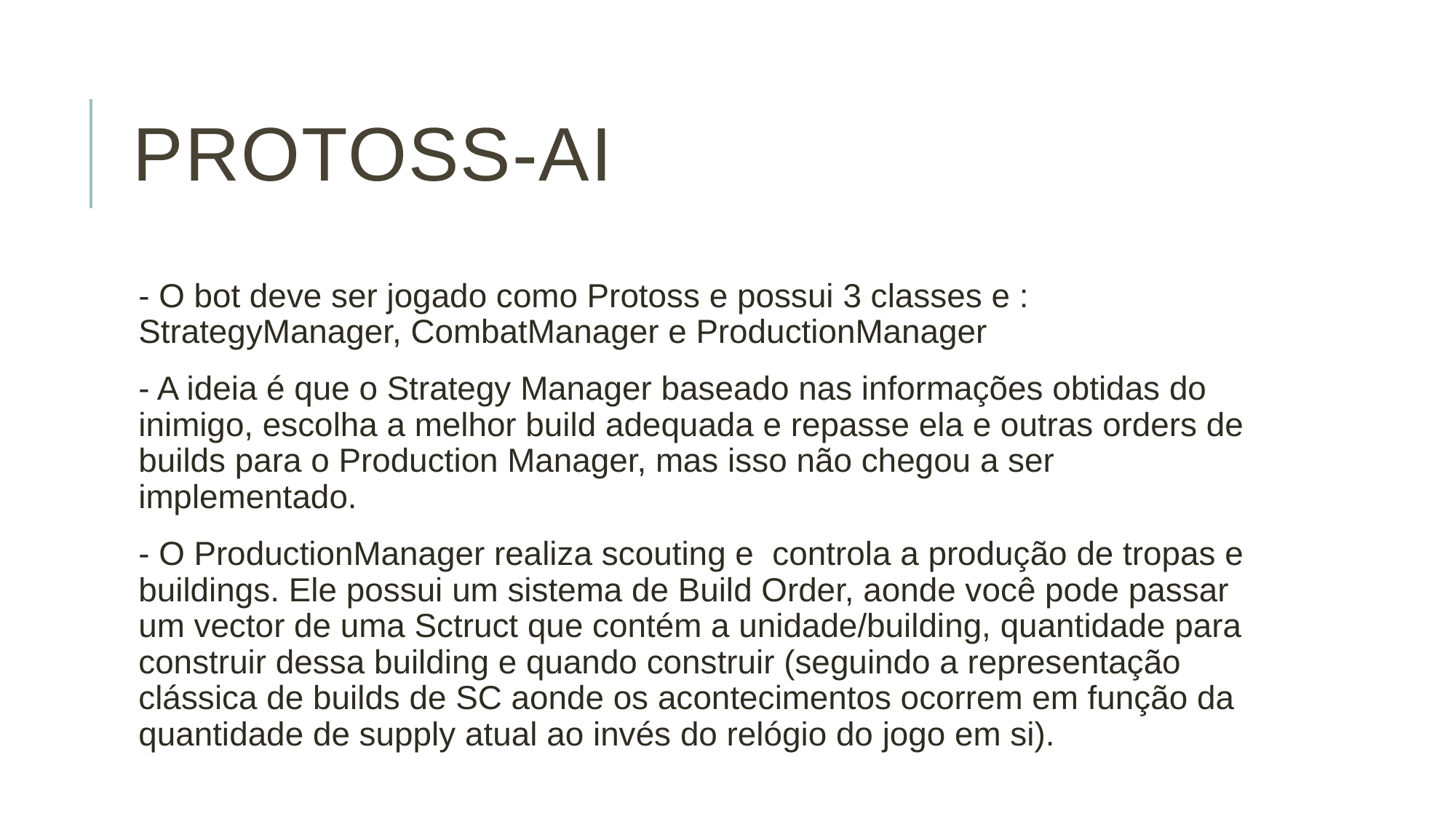

# Protoss-AI
- O bot deve ser jogado como Protoss e possui 3 classes e : StrategyManager, CombatManager e ProductionManager
- A ideia é que o Strategy Manager baseado nas informações obtidas do inimigo, escolha a melhor build adequada e repasse ela e outras orders de builds para o Production Manager, mas isso não chegou a ser implementado.
- O ProductionManager realiza scouting e  controla a produção de tropas e buildings. Ele possui um sistema de Build Order, aonde você pode passar um vector de uma Sctruct que contém a unidade/building, quantidade para construir dessa building e quando construir (seguindo a representação clássica de builds de SC aonde os acontecimentos ocorrem em função da quantidade de supply atual ao invés do relógio do jogo em si).